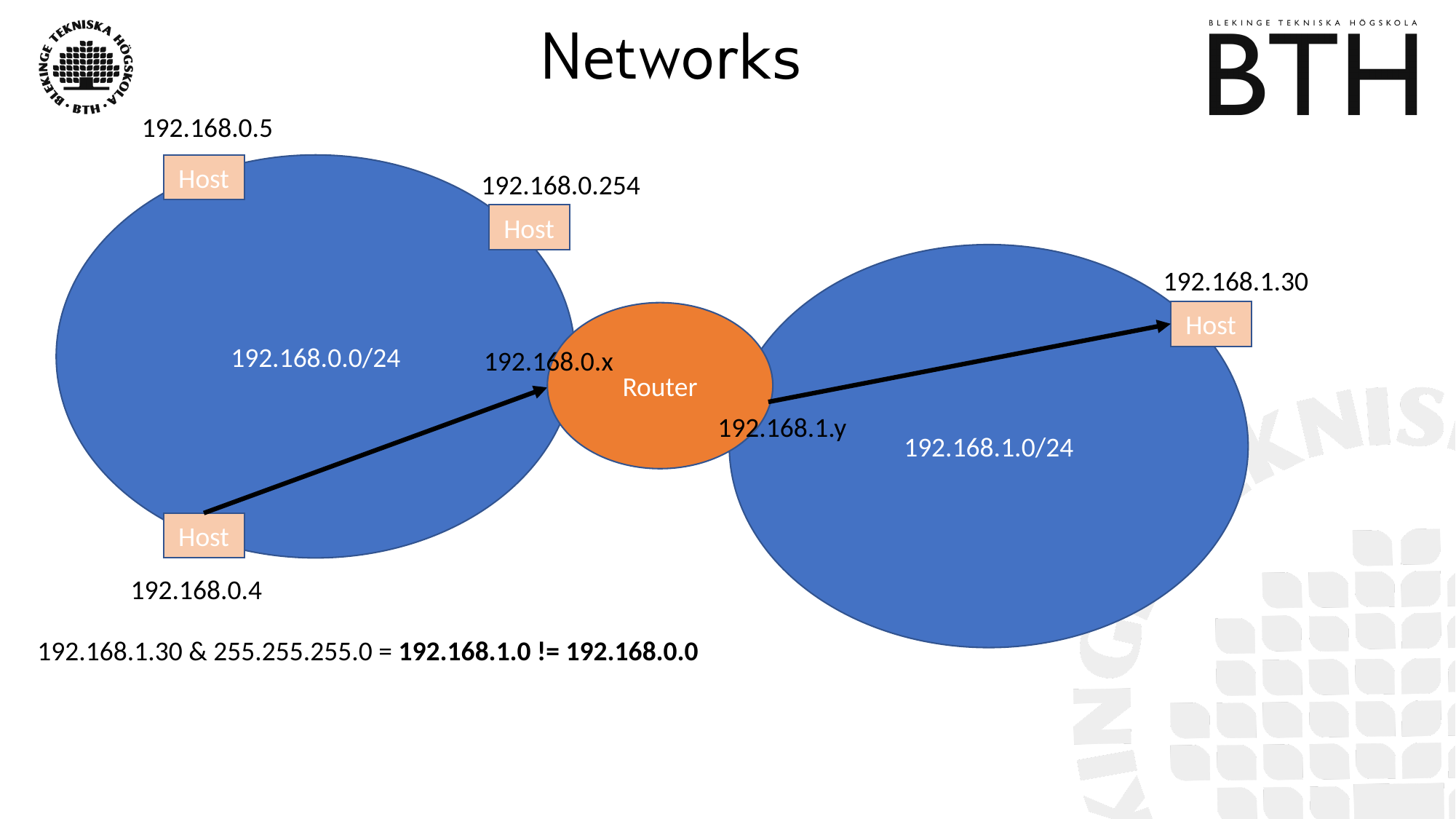

# Networks
192.168.0.5
Host
192.168.0.0/24
192.168.0.254
Host
192.168.1.0/24
192.168.1.30
Host
Router
192.168.0.x
192.168.1.y
Host
192.168.0.4
    192.168.1.30 & 255.255.255.0 = 192.168.1.0 != 192.168.0.0